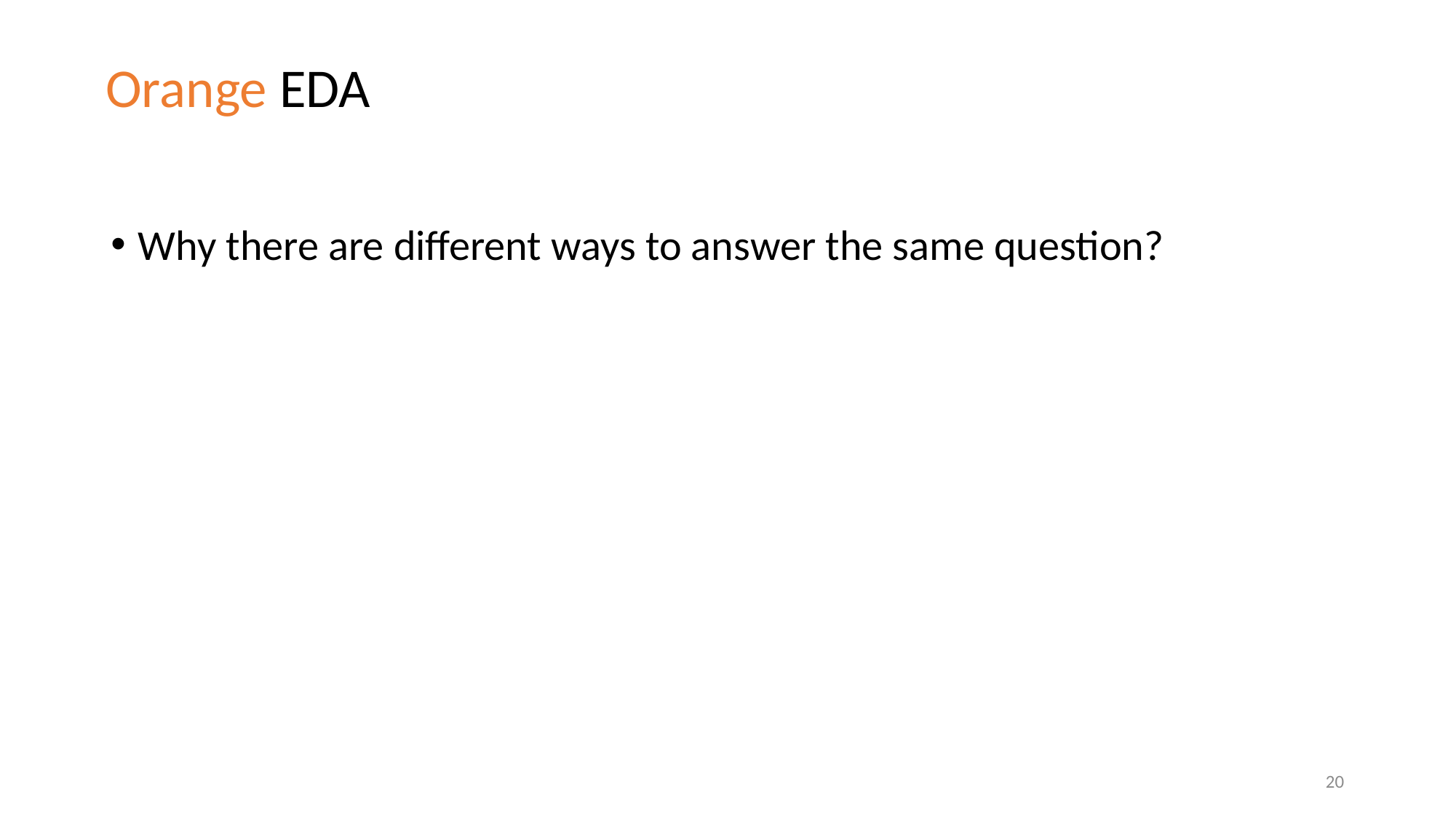

# Orange EDA
Why there are different ways to answer the same question?
20